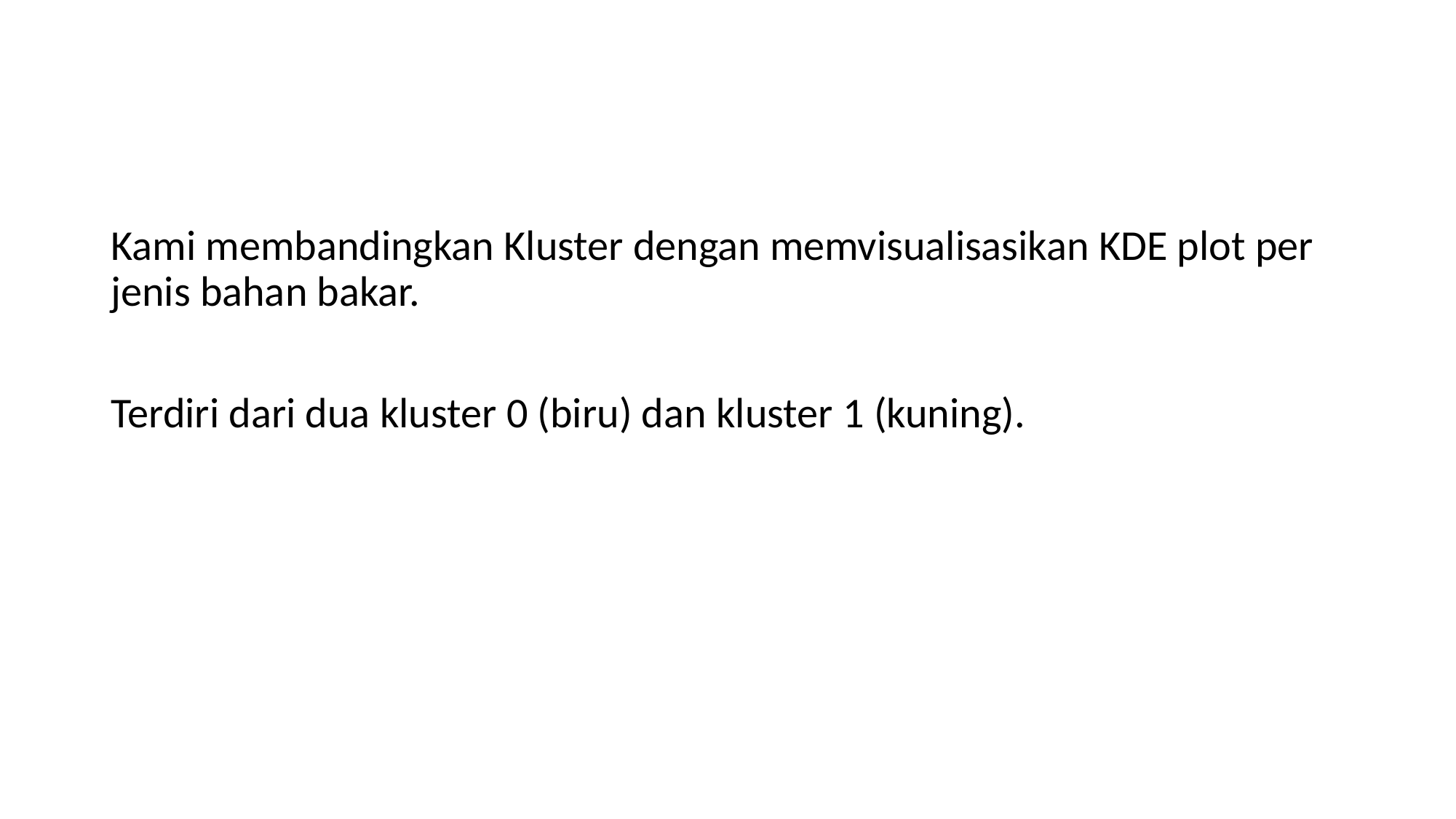

Kami membandingkan Kluster dengan memvisualisasikan KDE plot per jenis bahan bakar.

Terdiri dari dua kluster 0 (biru) dan kluster 1 (kuning).